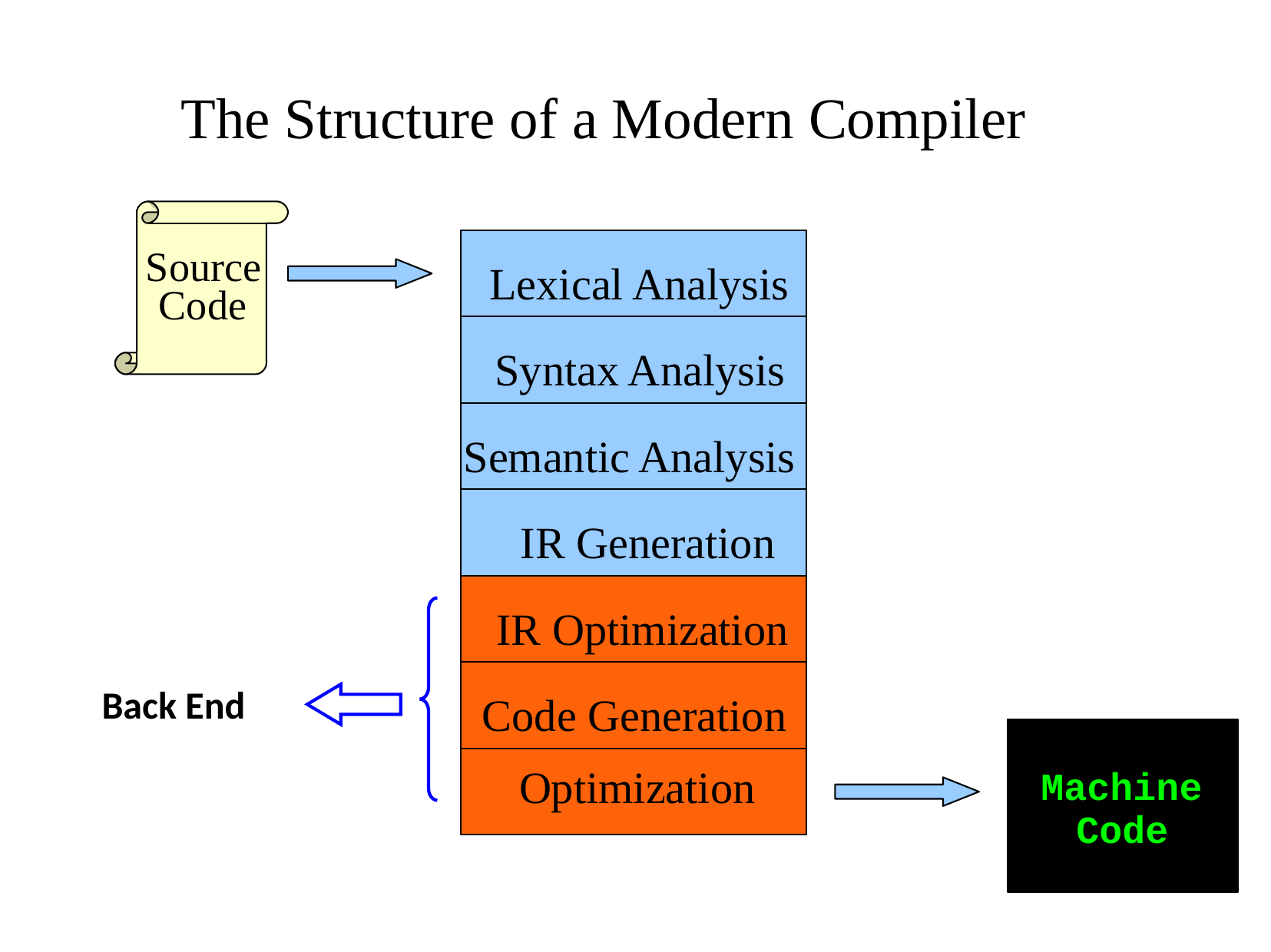

The Structure of a Modern Compiler

Source
	Code

		Lexical Analysis

			Syntax Analysis

Semantic Analysis

					IR Generation

				IR Optimization

	Code Generation

Back End

Machine
	Code
Optimization